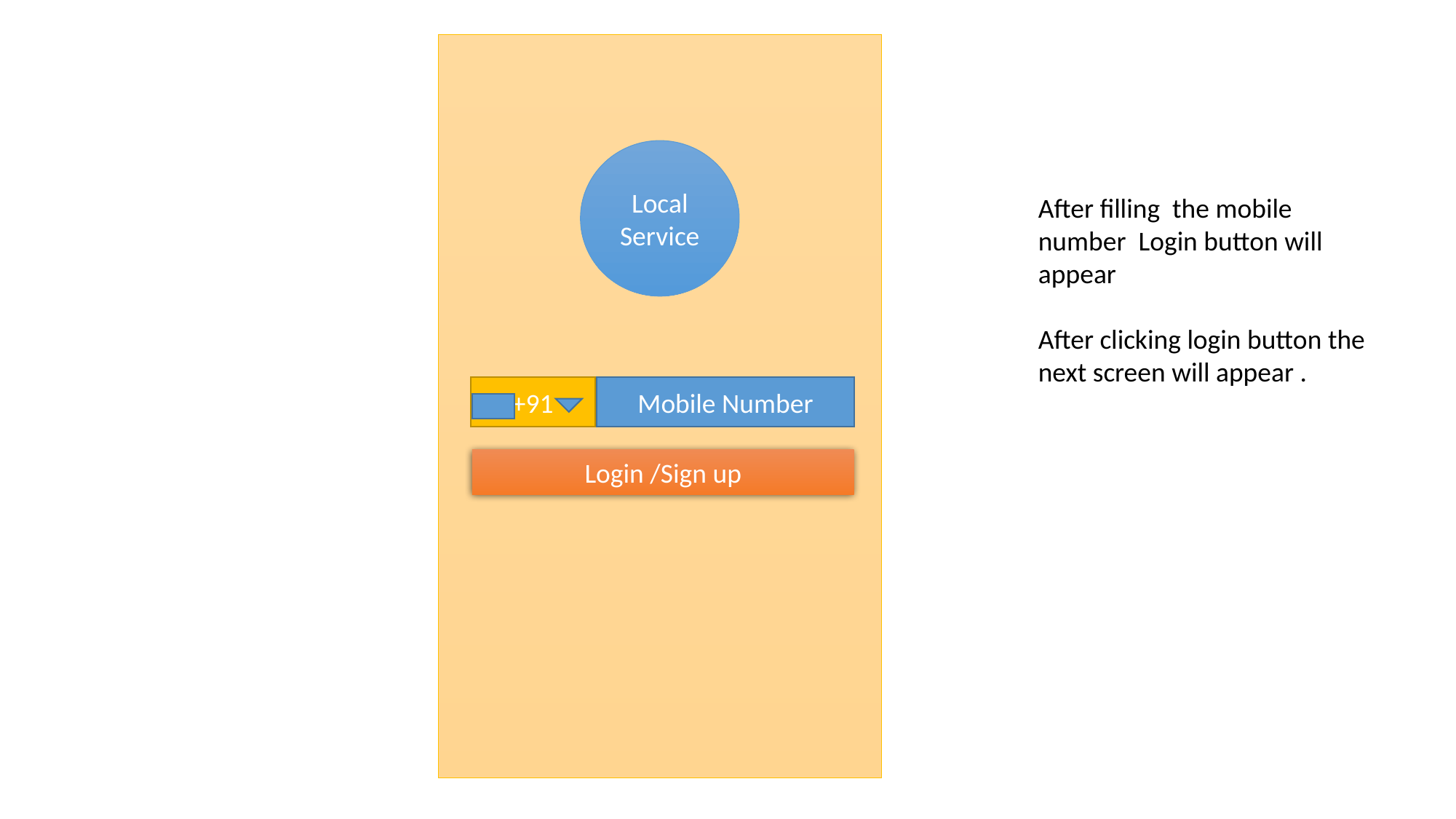

Local
Service
After filling  the mobile number  Login button will appear

After clicking login button the next screen will appear .

+91
Mobile Number

Login /Sign up